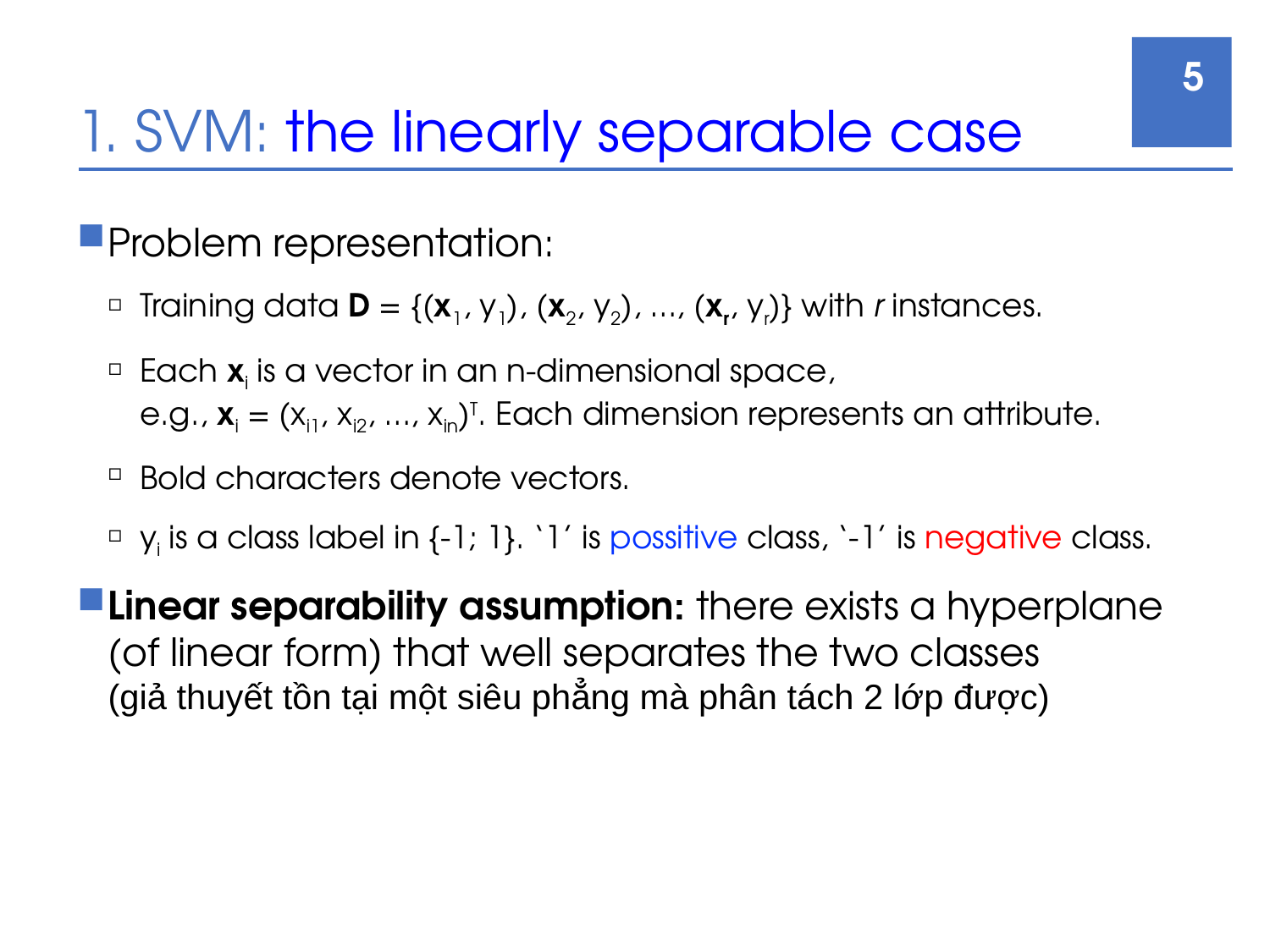

5
# 1. SVM: the linearly separable case

Problem representation:
Training data D = {(x1, y1), (x2, y2), …, (xr, yr)} with r instances.
Each xi is a vector in an n-dimensional space,
e.g., xi = (xi1, xi2, …, xin)T. Each dimension represents an attribute.
Bold characters denote vectors.
yi is a class label in {-1; 1}. ‘1’ is possitive class, ‘-1’ is negative class.
Linear separability assumption: there exists a hyperplane (of linear form) that well separates the two classes
(giả thuyết tồn tại một siêu phẳng mà phân tách 2 lớp được)